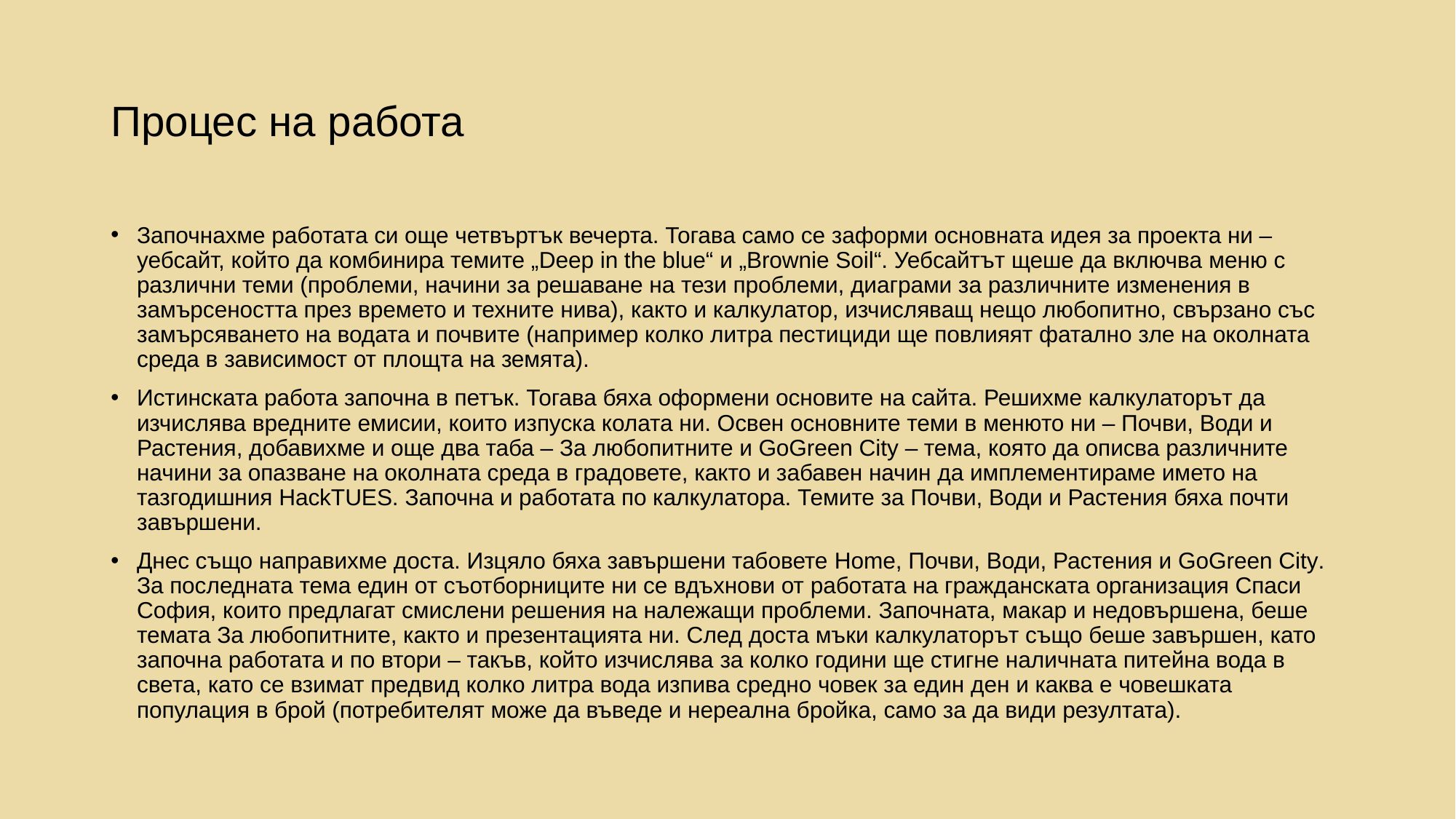

# Процес на работа
Започнахме работата си още четвъртък вечерта. Тогава само се заформи основната идея за проекта ни – уебсайт, който да комбинира темите „Deep in the blue“ и „Brownie Soil“. Уебсайтът щеше да включва меню с различни теми (проблеми, начини за решаване на тези проблеми, диаграми за различните изменения в замърсеността през времето и техните нива), както и калкулатор, изчисляващ нещо любопитно, свързано със замърсяването на водата и почвите (например колко литра пестициди ще повлияят фатално зле на околната среда в зависимост от площта на земята).
Истинската работа започна в петък. Тогава бяха оформени основите на сайта. Решихме калкулаторът да изчислява вредните емисии, които изпуска колата ни. Освен основните теми в менюто ни – Почви, Води и Растения, добавихме и още два таба – За любопитните и GoGreen City – тема, която да описва различните начини за опазване на околната среда в градовете, както и забавен начин да имплементираме името на тазгодишния HackTUES. Започна и работата по калкулатора. Темите за Почви, Води и Растения бяха почти завършени.
Днес също направихме доста. Изцяло бяха завършени табовете Home, Почви, Води, Растения и GoGreen City. За последната тема един от съотборниците ни се вдъхнови от работата на гражданската организация Спаси София, които предлагат смислени решения на належащи проблеми. Започната, макар и недовършена, беше темата За любопитните, както и презентацията ни. След доста мъки калкулаторът също беше завършен, като започна работата и по втори – такъв, който изчислява за колко години ще стигне наличната питейна вода в света, като се взимат предвид колко литра вода изпива средно човек за един ден и каква е човешката популация в брой (потребителят може да въведе и нереална бройка, само за да види резултата).